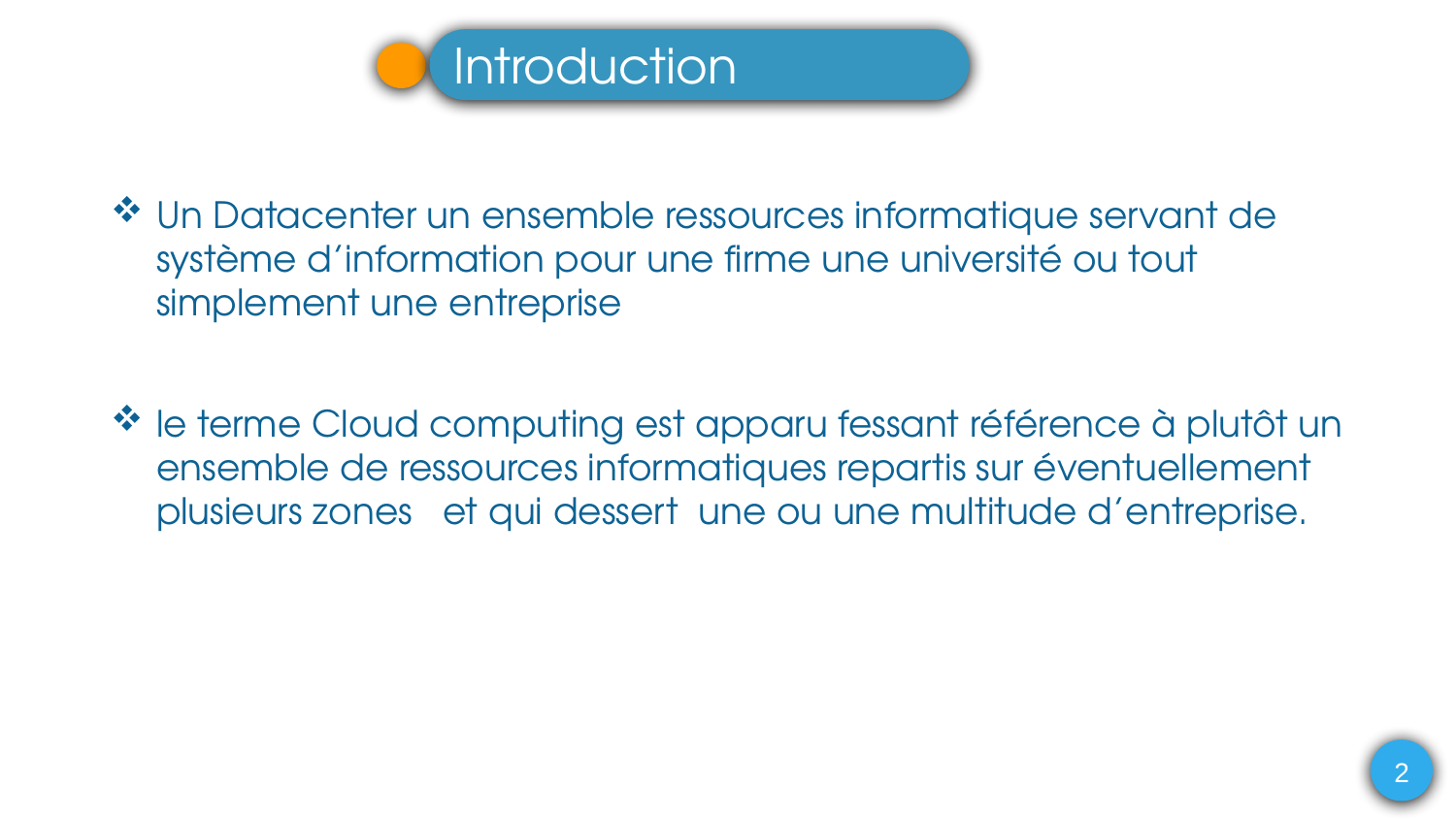

Introduction

Un Datacenter un ensemble ressources informatique servant de système d’information pour une firme une université ou tout simplement une entreprise

le terme Cloud computing est apparu fessant référence à plutôt un ensemble de ressources informatiques repartis sur éventuellement plusieurs zones   et qui dessert  une ou une multitude d’entreprise.
2